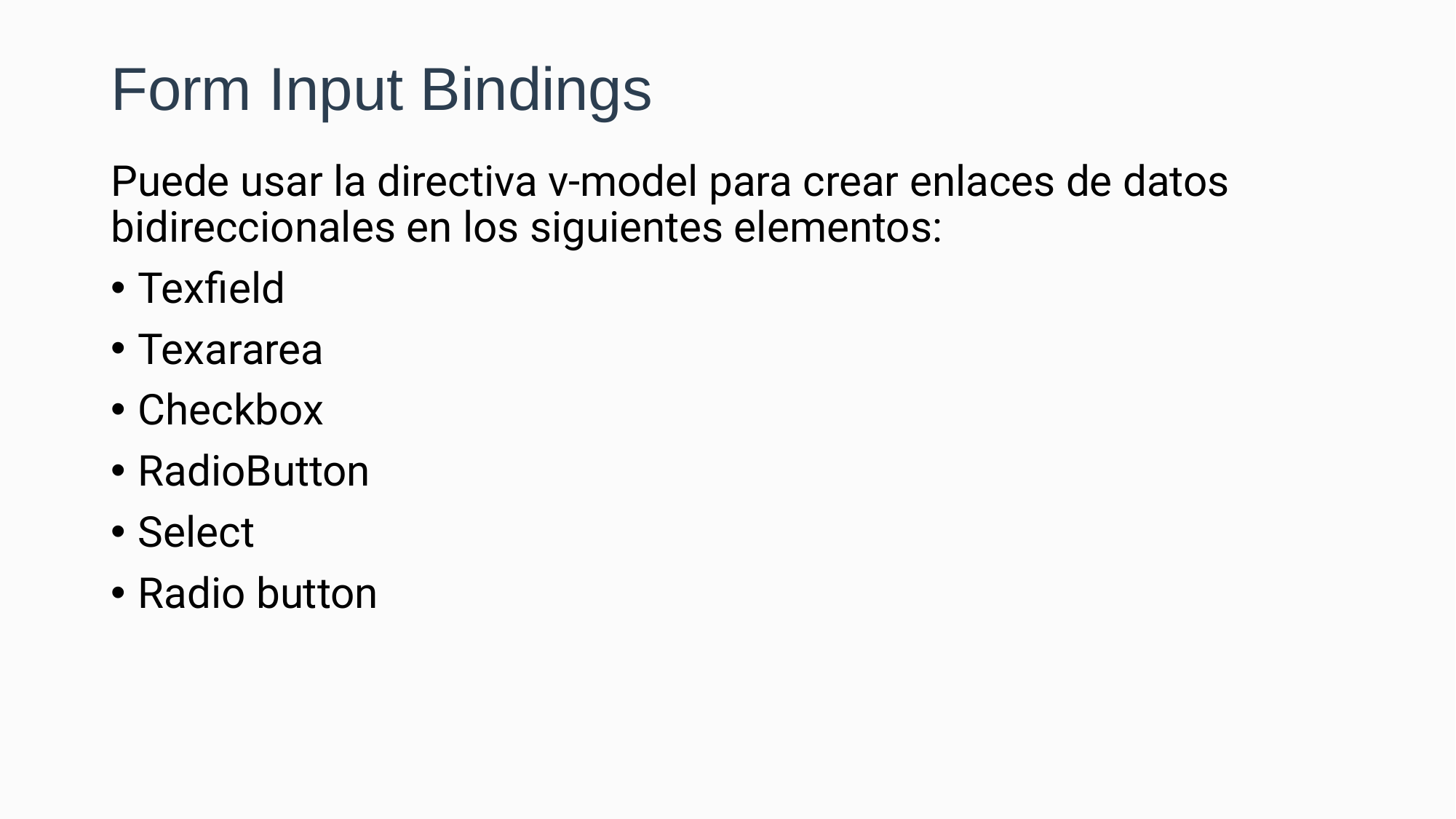

# Form Input Bindings
Puede usar la directiva v-model para crear enlaces de datos bidireccionales en los siguientes elementos:
Texfield
Texararea
Checkbox
RadioButton
Select
Radio button